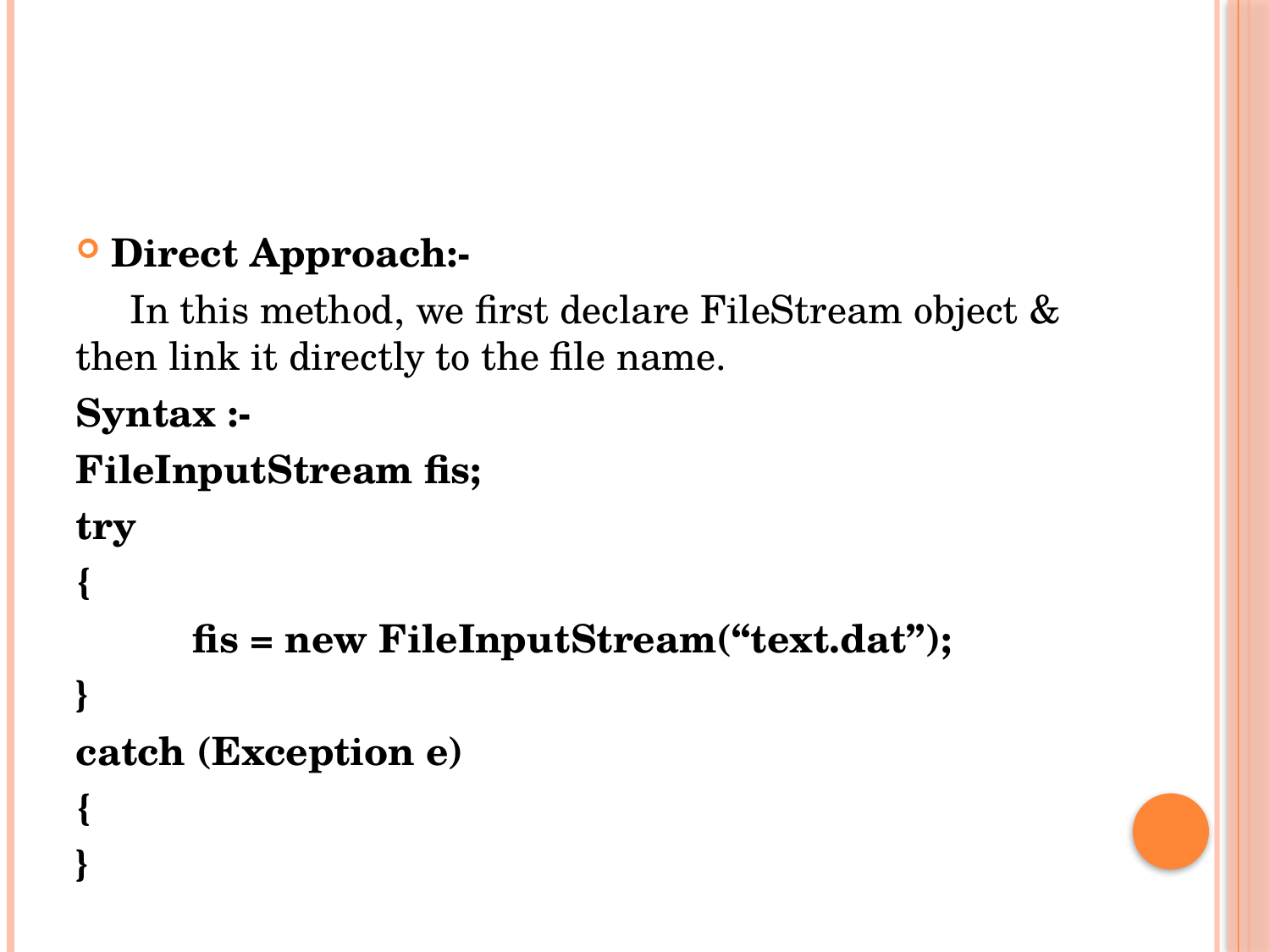

#
Direct Approach:-
     In this method, we first declare FileStream object & then link it directly to the file name.
Syntax :-
FileInputStream fis;
try
{
	fis = new FileInputStream(“text.dat”);
}
catch (Exception e)
{
}